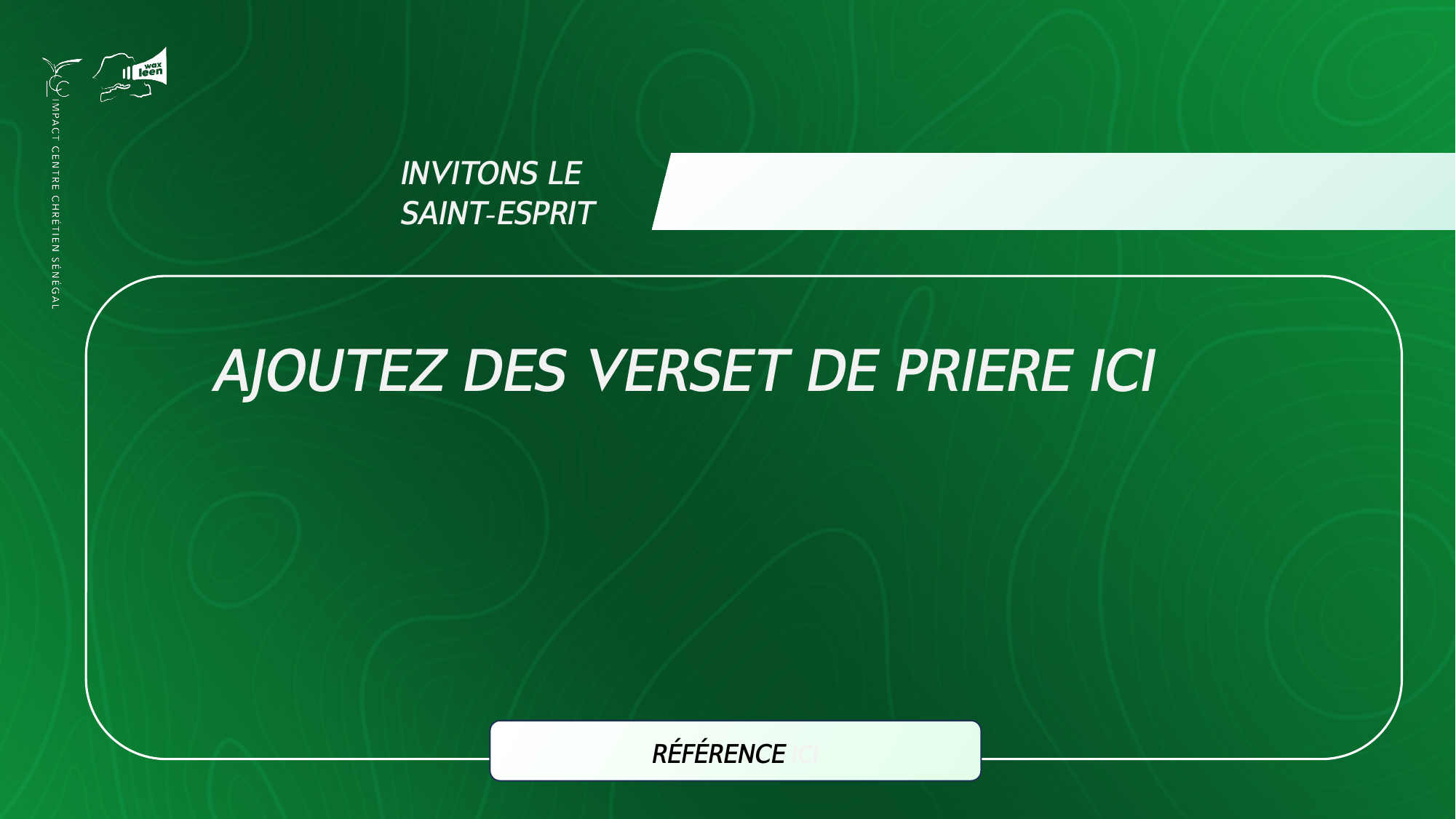

AJOUTEZ DES VERSET DE PRIERE ICI
RÉFÉRENCE ICI